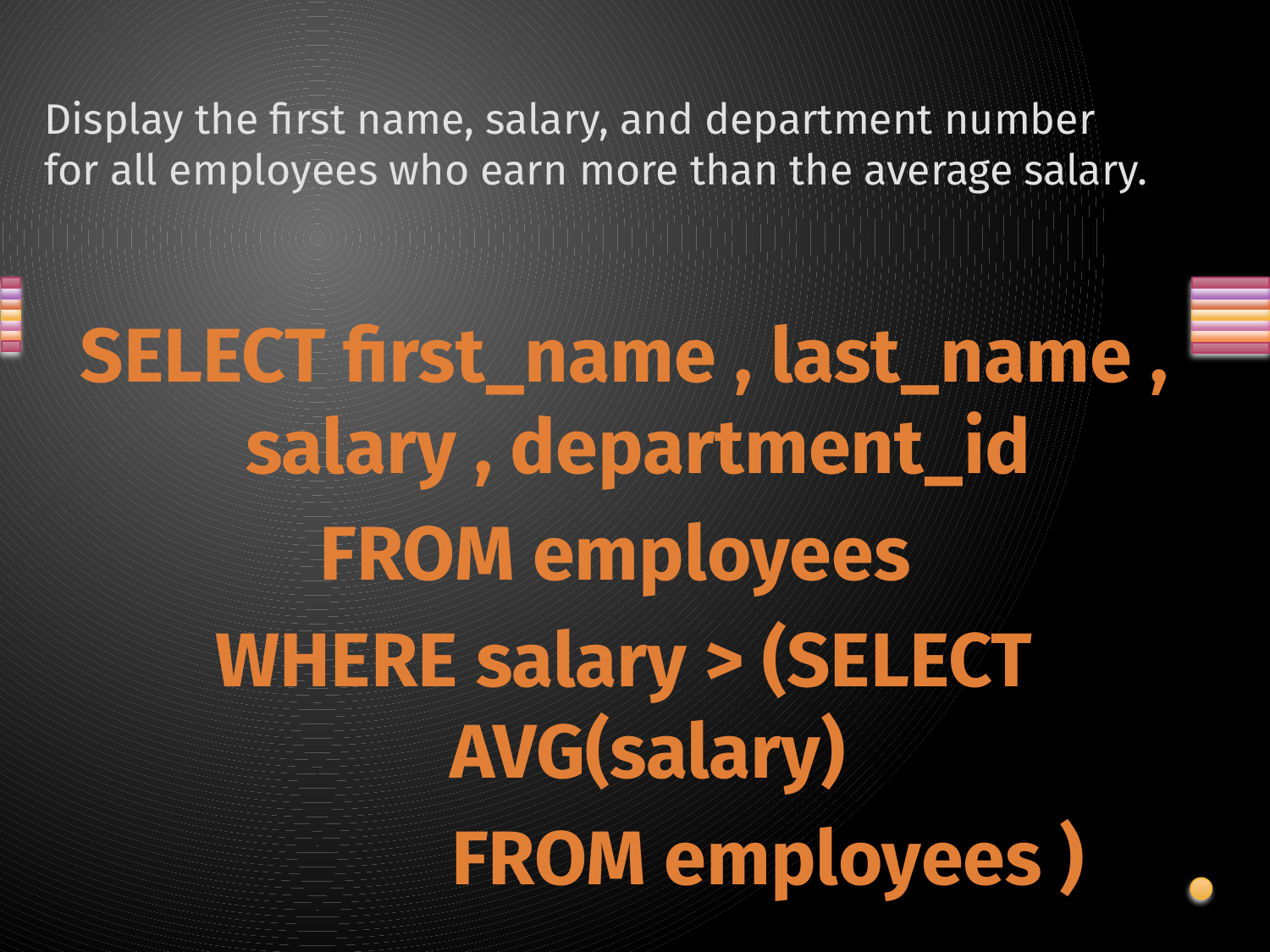

# Display the first name, salary, and department number for all employees who earn more than the average salary.
SELECT first_name , last_name , salary , department_id
FROM employees
WHERE salary > (SELECT AVG(salary)
                FROM employees )